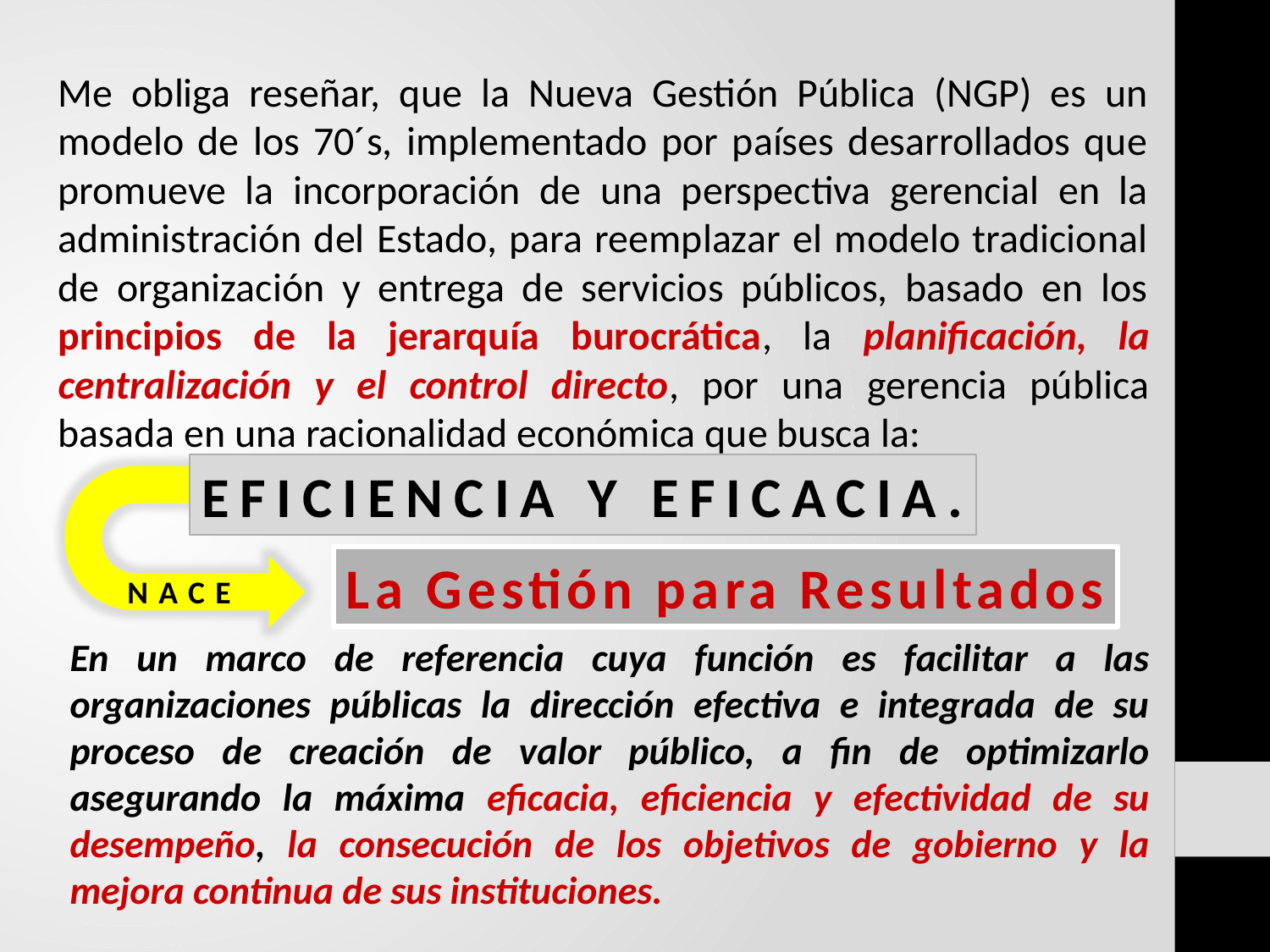

Me obliga reseñar, que la Nueva Gestión Pública (NGP) es un modelo de los 70´s, implementado por países desarrollados que promueve la incorporación de una perspectiva gerencial en la administración del Estado, para reemplazar el modelo tradicional de organización y entrega de servicios públicos, basado en los principios de la jerarquía burocrática, la planificación, la centralización y el control directo, por una gerencia pública basada en una racionalidad económica que busca la:

EFICIENCIA Y EFICACIA.
La Gestión para Resultados
NACE
En un marco de referencia cuya función es facilitar a las organizaciones públicas la dirección efectiva e integrada de su proceso de creación de valor público, a fin de optimizarlo asegurando la máxima eficacia, eficiencia y efectividad de su desempeño, la consecución de los objetivos de gobierno y la mejora continua de sus instituciones.